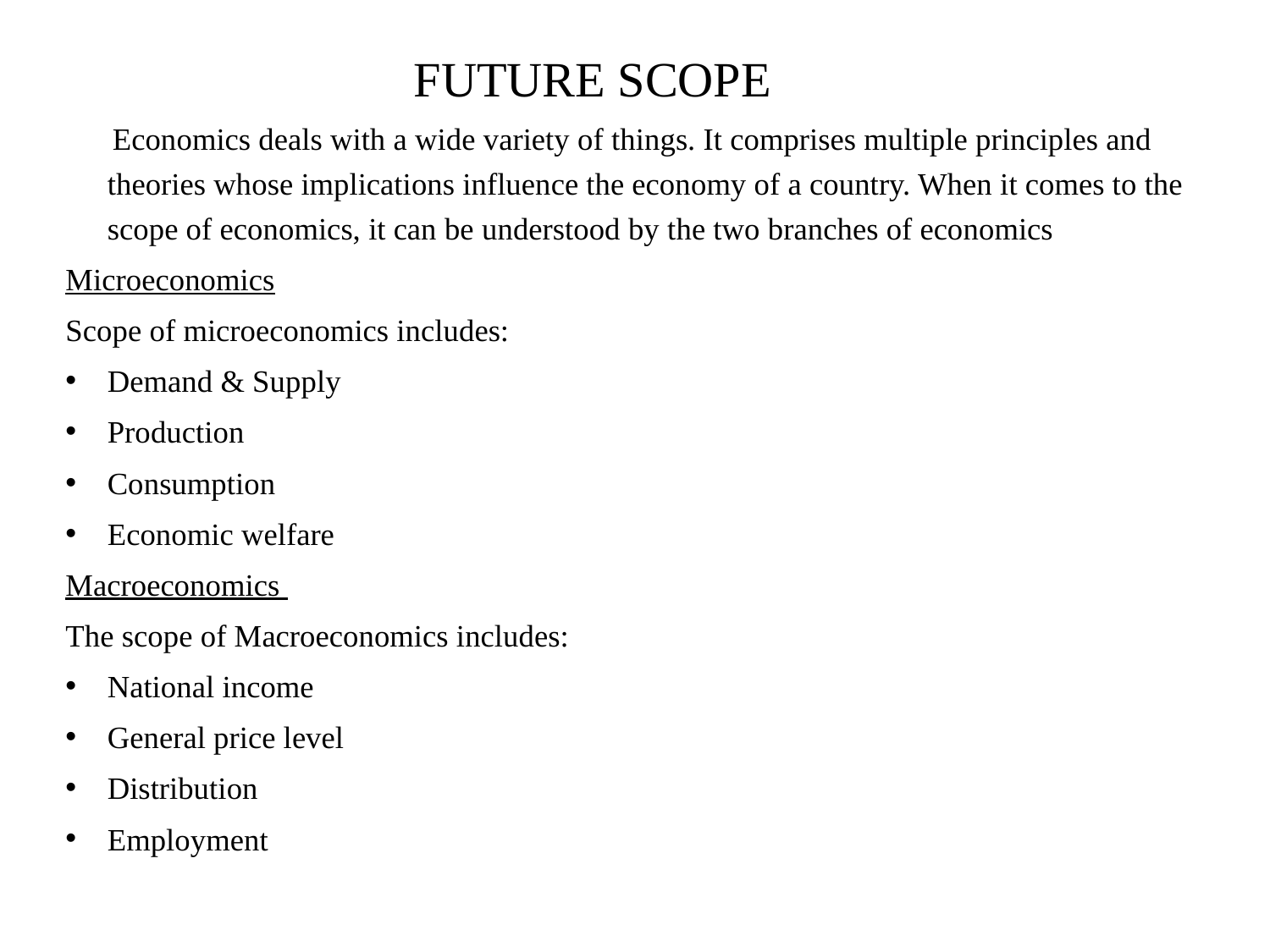

# FUTURE SCOPE
      Economics deals with a wide variety of things. It comprises multiple principles and theories whose implications influence the economy of a country. When it comes to the scope of economics, it can be understood by the two branches of economics
Microeconomics
Scope of microeconomics includes:
Demand & Supply
Production
Consumption
Economic welfare
Macroeconomics
The scope of Macroeconomics includes:
National income
General price level
Distribution
Employment